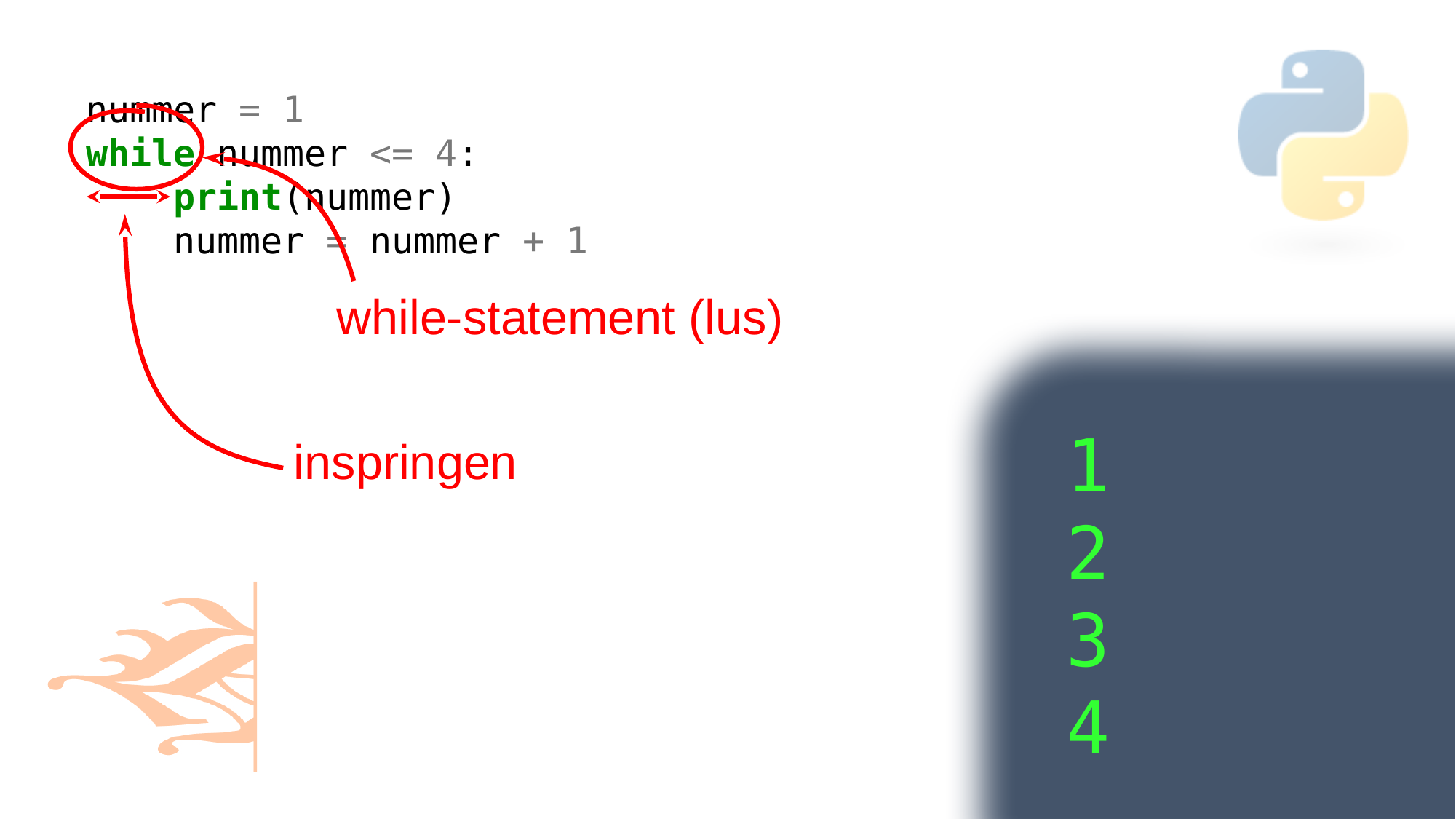

nummer = 1
while nummer <= 4:
    print(nummer)
    nummer = nummer + 1

while-statement (lus)

inspringen

1
2
3
4